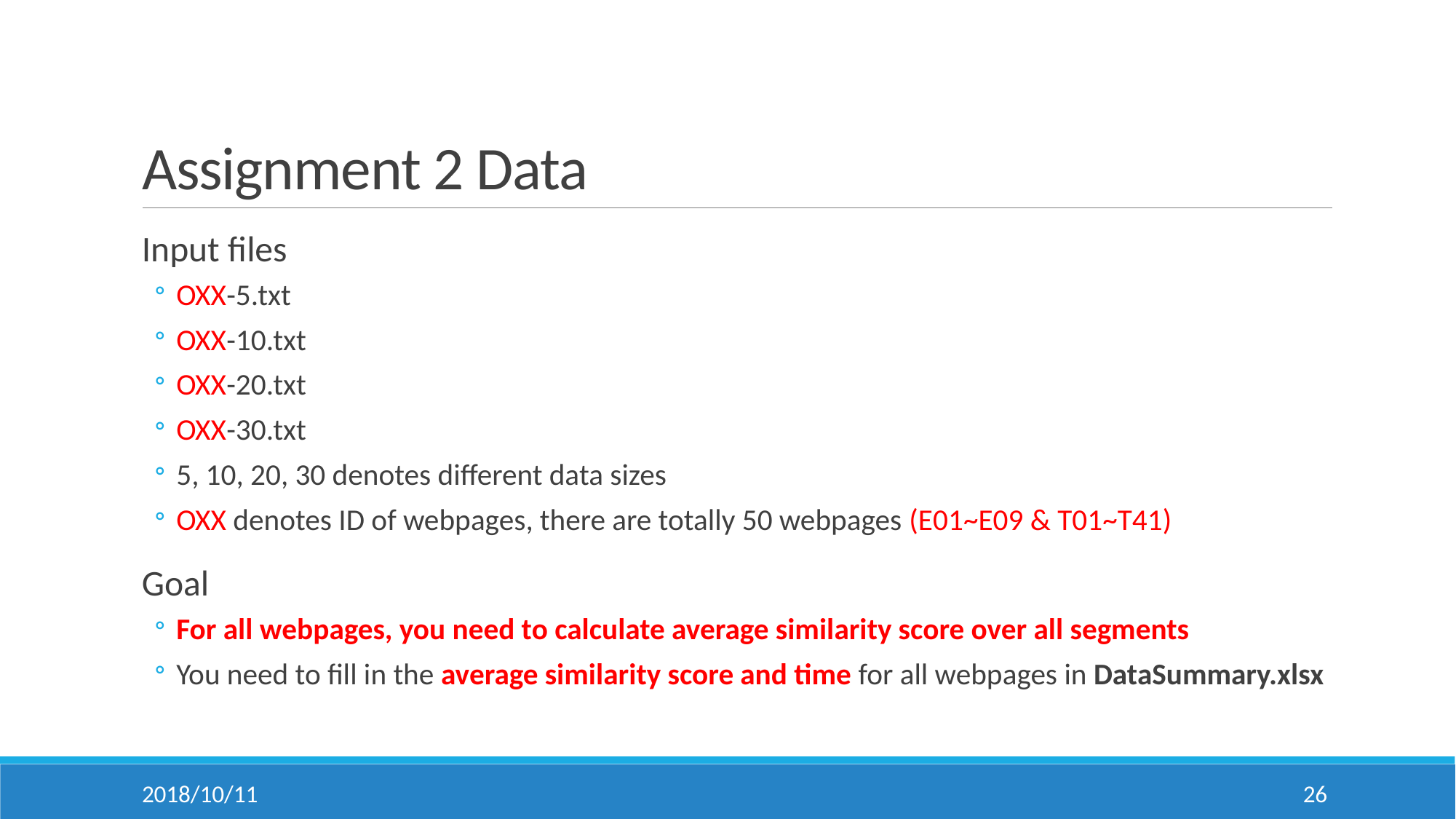

# Assignment 2 Data
Input files
OXX-5.txt
OXX-10.txt
OXX-20.txt
OXX-30.txt
5, 10, 20, 30 denotes different data sizes
OXX denotes ID of webpages, there are totally 50 webpages (E01~E09 & T01~T41)
Goal
For all webpages, you need to calculate average similarity score over all segments
You need to fill in the average similarity score and time for all webpages in DataSummary.xlsx
2018/10/11
26